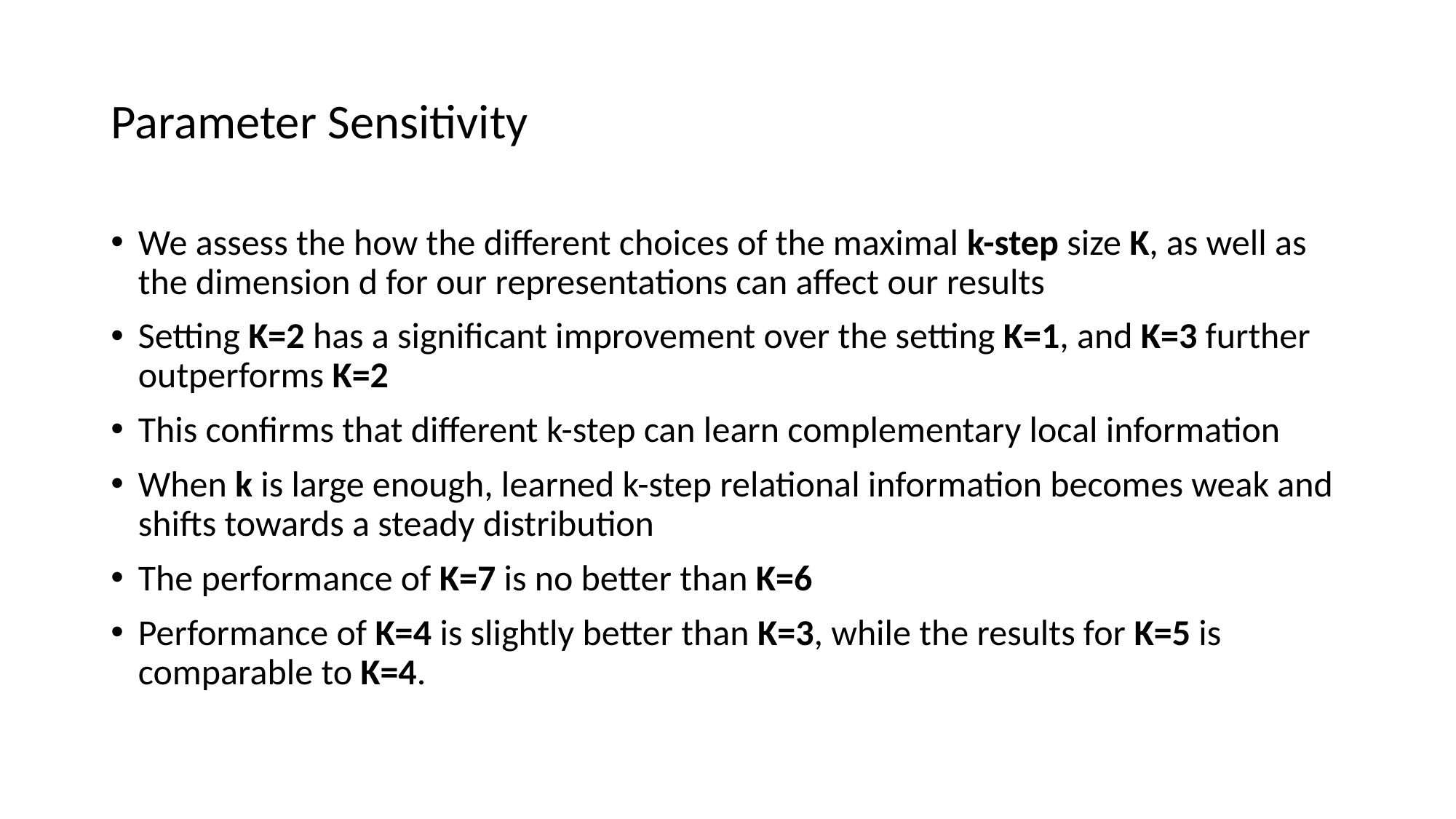

# Parameter Sensitivity
We assess the how the different choices of the maximal k-step size K, as well as the dimension d for our representations can affect our results
Setting K=2 has a significant improvement over the setting K=1, and K=3 further outperforms K=2
This confirms that different k-step can learn complementary local information
When k is large enough, learned k-step relational information becomes weak and shifts towards a steady distribution
The performance of K=7 is no better than K=6
Performance of K=4 is slightly better than K=3, while the results for K=5 is comparable to K=4.